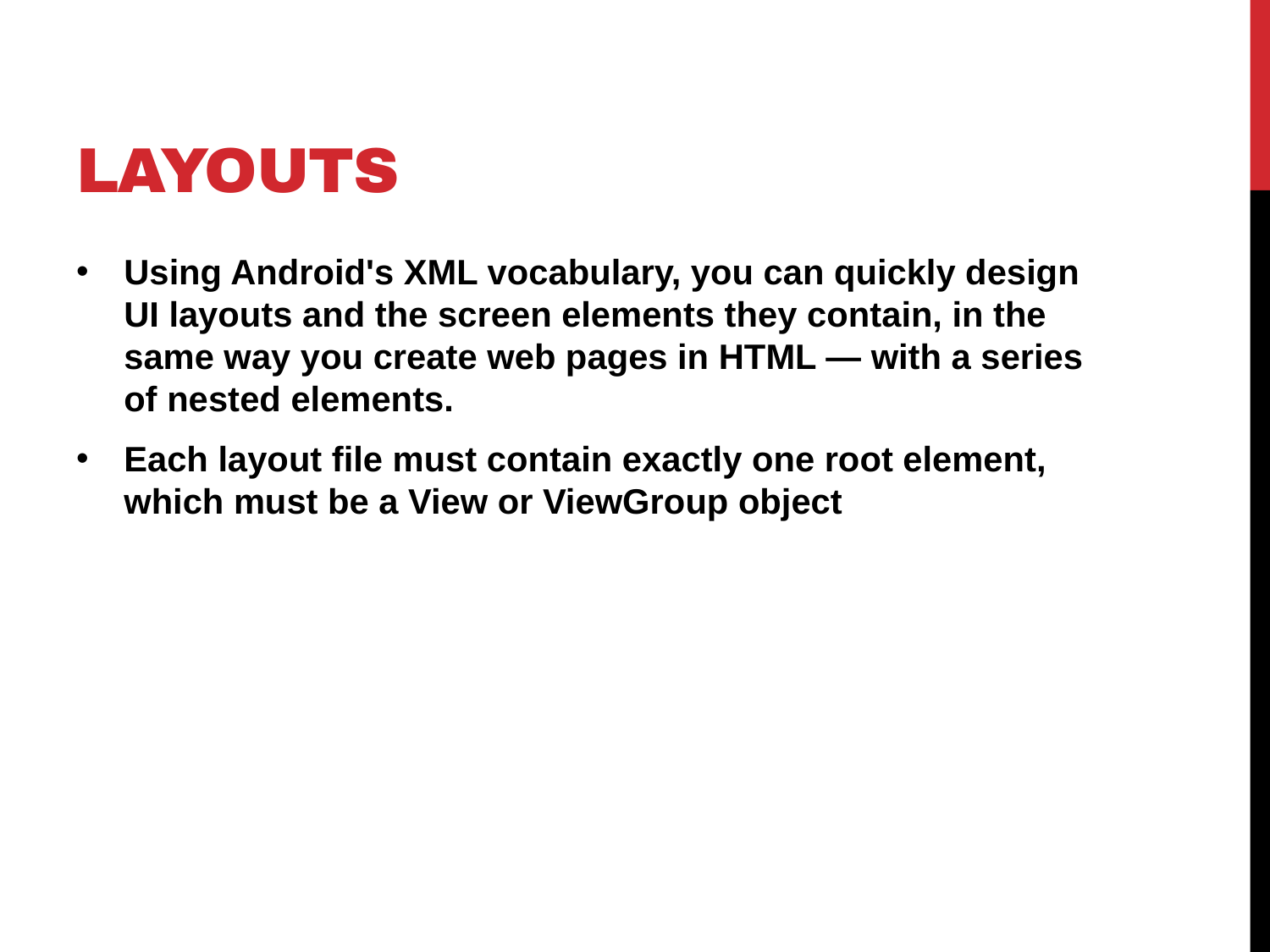

# Layouts
Using Android's XML vocabulary, you can quickly design UI layouts and the screen elements they contain, in the same way you create web pages in HTML — with a series of nested elements.
Each layout file must contain exactly one root element, which must be a View or ViewGroup object